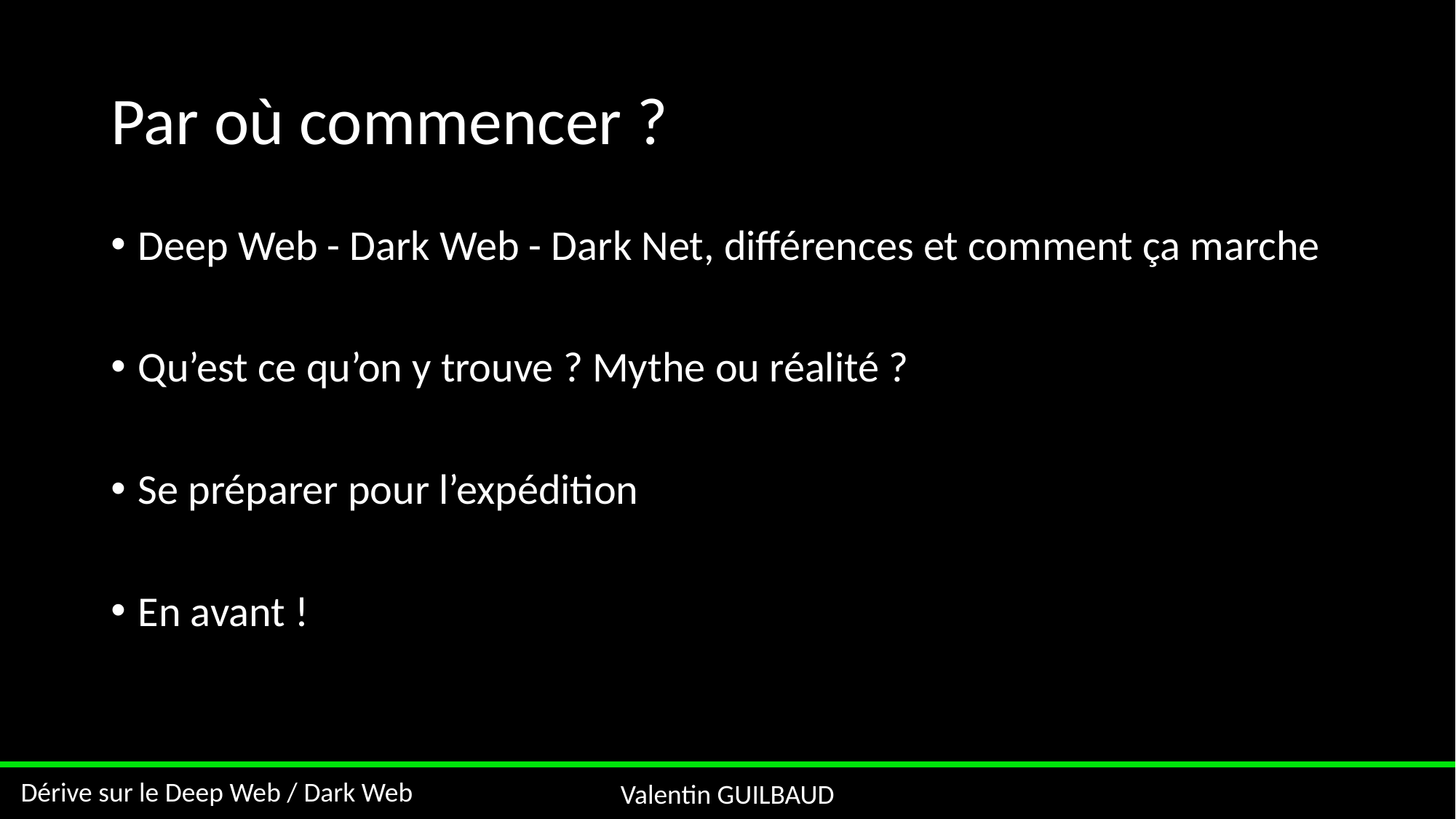

# Par où commencer ?
Deep Web - Dark Web - Dark Net, différences et comment ça marche

Qu’est ce qu’on y trouve ? Mythe ou réalité ?

Se préparer pour l’expédition

En avant !

Valentin GUILBAUD
Dérive sur le Deep Web / Dark Web